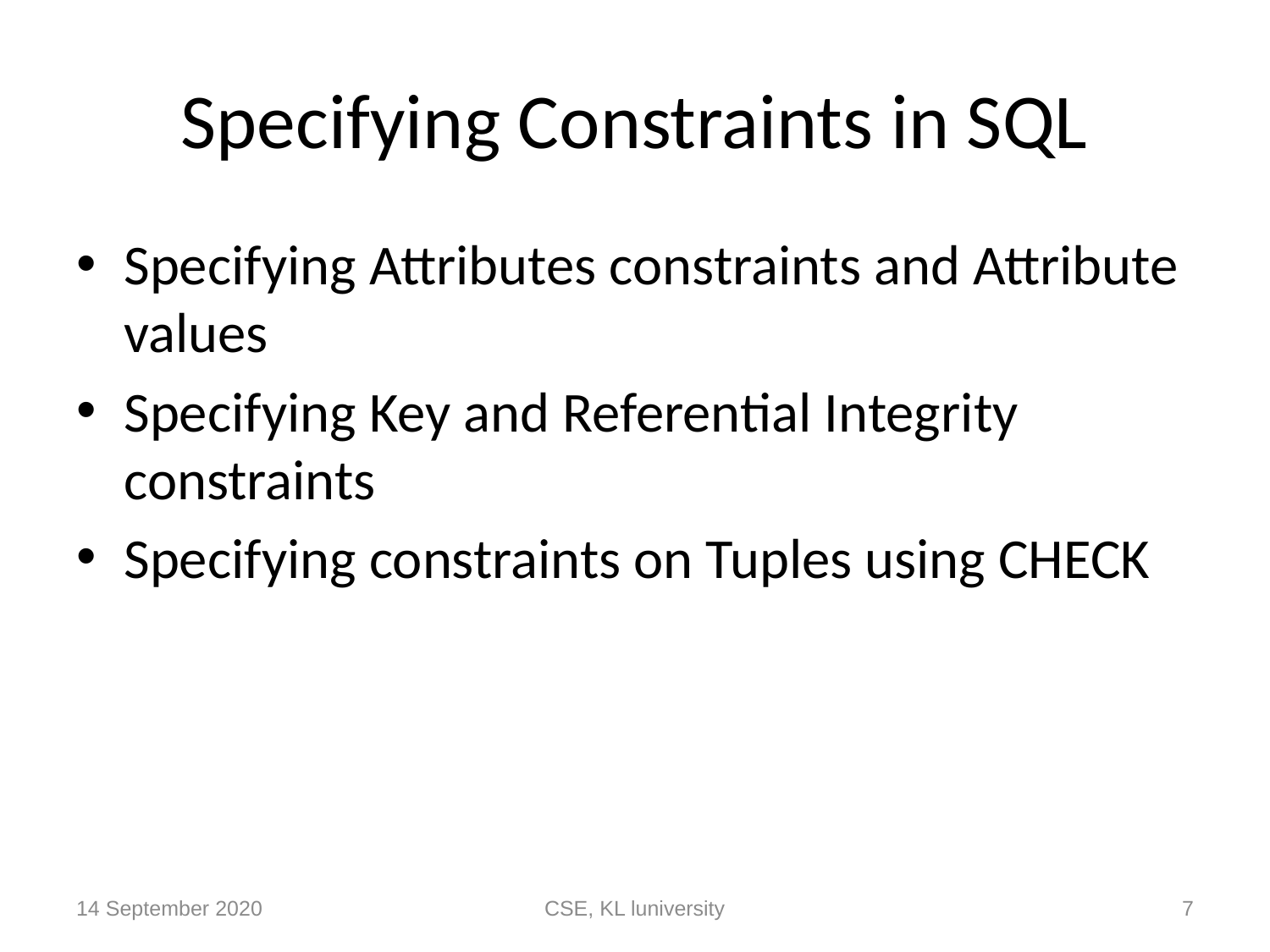

# Specifying Constraints in SQL
Specifying Attributes constraints and Attribute values
Specifying Key and Referential Integrity constraints
Specifying constraints on Tuples using CHECK

14 September 2020
CSE, KL luniversity
7